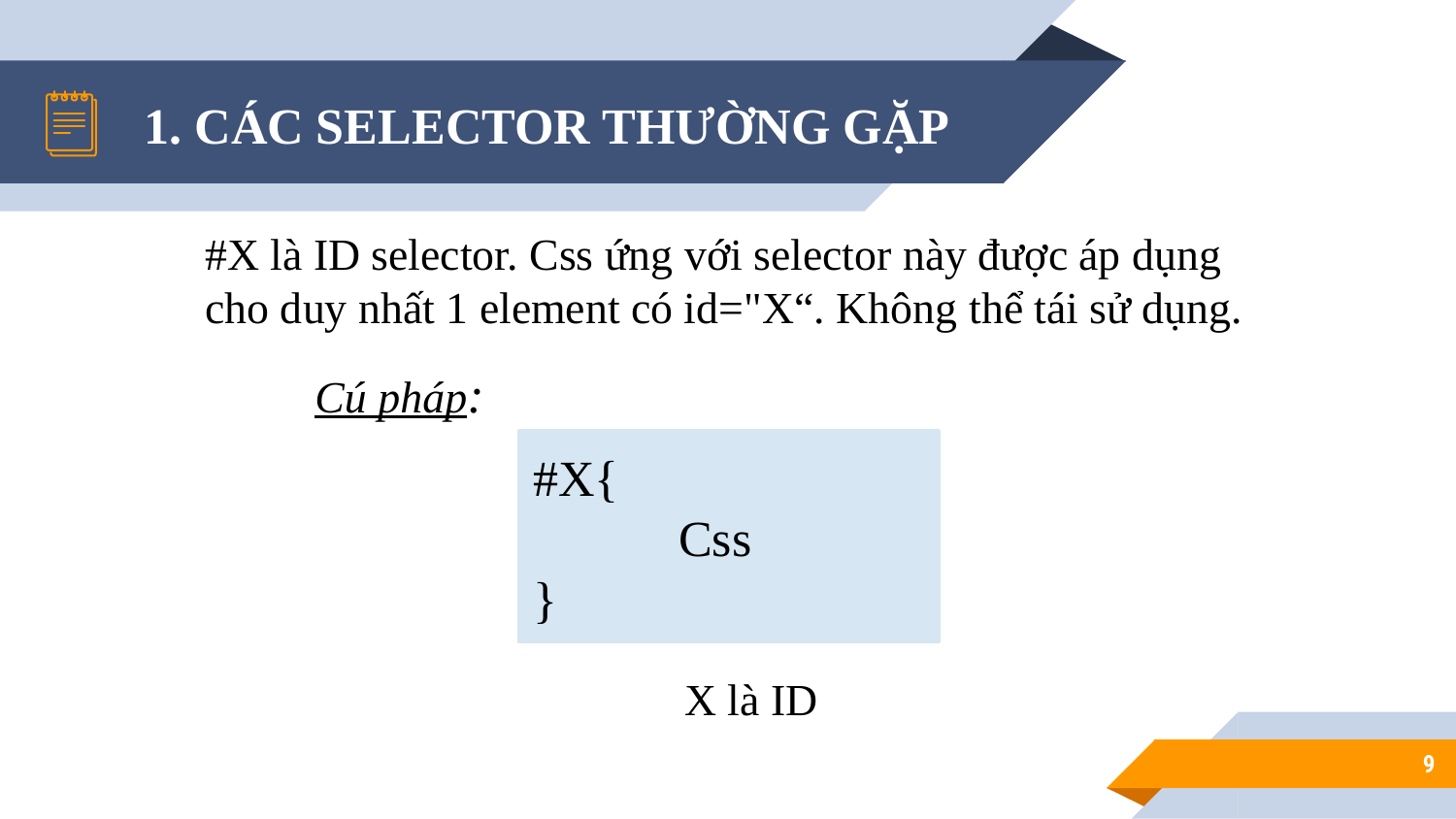

# 1. CÁC SELECTOR THƯỜNG GẶP

#X là ID selector. Css ứng với selector này được áp dụng cho duy nhất 1 element có id="X“. Không thể tái sử dụng.
Cú pháp:
#X{
	Css
}
X là ID
9